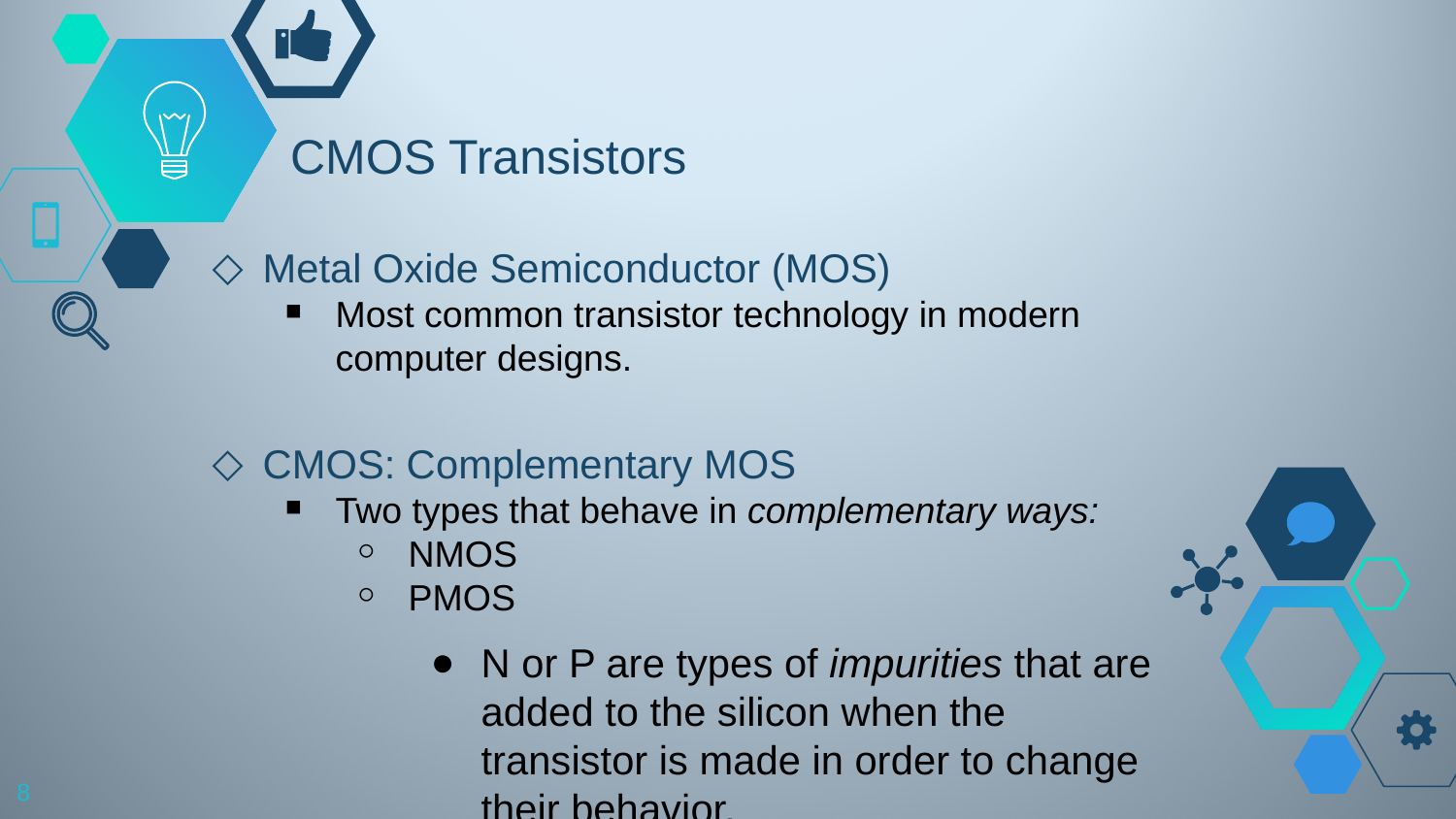

# CMOS Transistors

Metal Oxide Semiconductor (MOS)
Most common transistor technology in modern computer designs.

CMOS: Complementary MOS
Two types that behave in complementary ways:
NMOS
PMOS

N or P are types of impurities that are added to the silicon when the transistor is made in order to change their behavior.

8